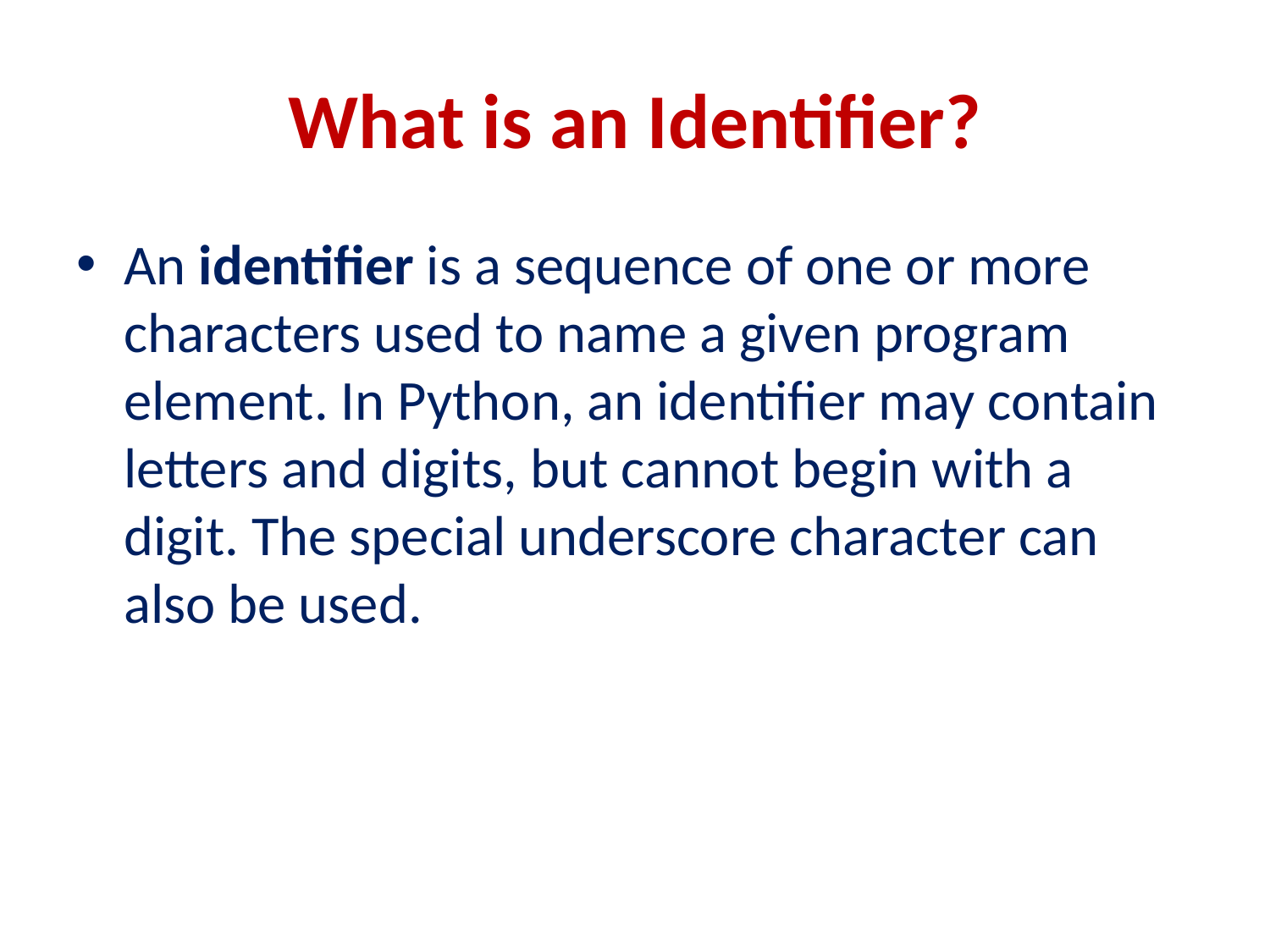

# What is an Identifier?
An identifier is a sequence of one or more characters used to name a given program element. In Python, an identifier may contain letters and digits, but cannot begin with a digit. The special underscore character can also be used.